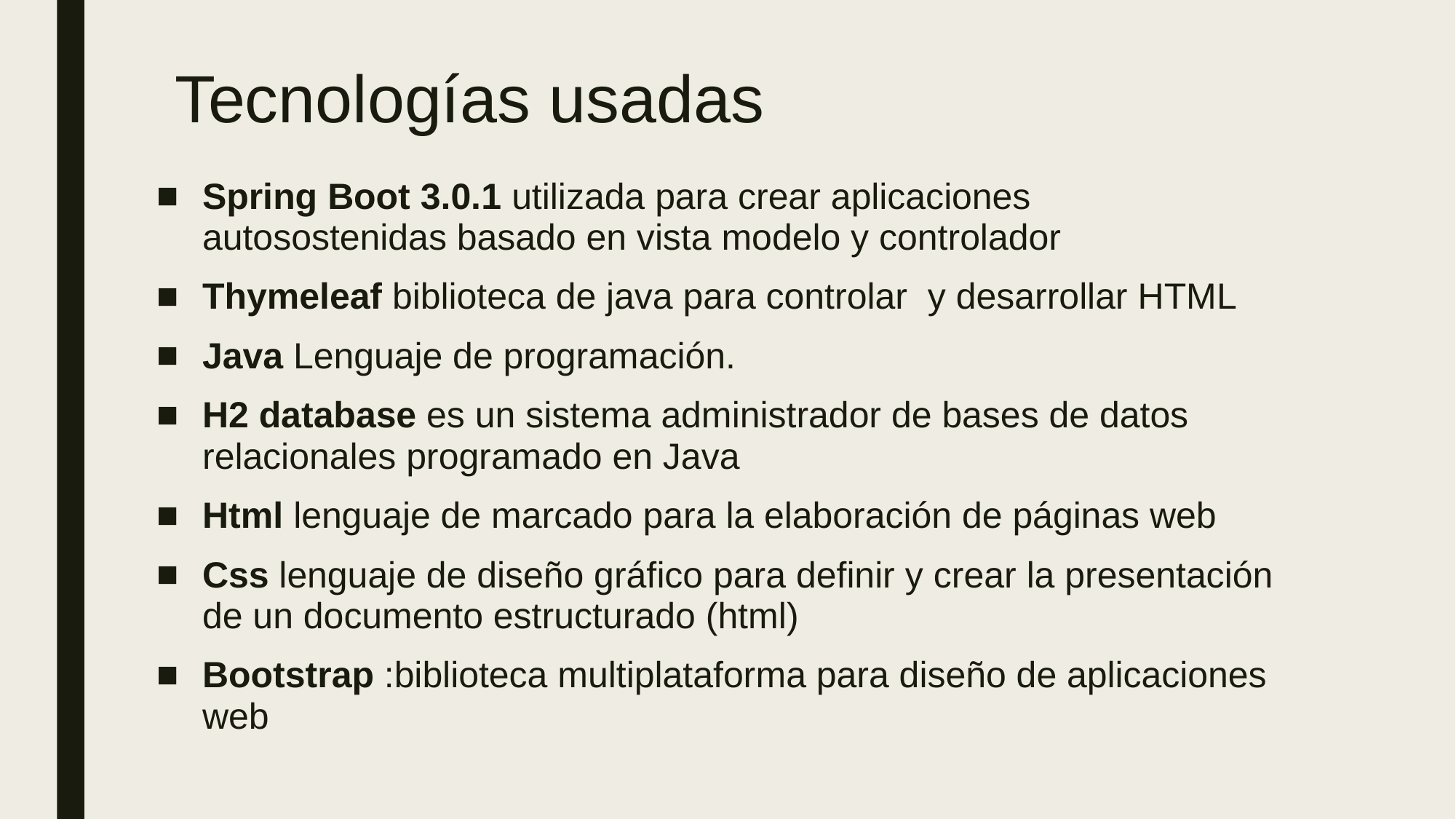

# Tecnologías usadas
Spring Boot 3.0.1 utilizada para crear aplicaciones autosostenidas basado en vista modelo y controlador
Thymeleaf biblioteca de java para controlar  y desarrollar HTML
Java Lenguaje de programación.
H2 database es un sistema administrador de bases de datos relacionales programado en Java
Html lenguaje de marcado para la elaboración de páginas web
Css lenguaje de diseño gráfico para definir y crear la presentación de un documento estructurado (html)
Bootstrap :biblioteca multiplataforma para diseño de aplicaciones web